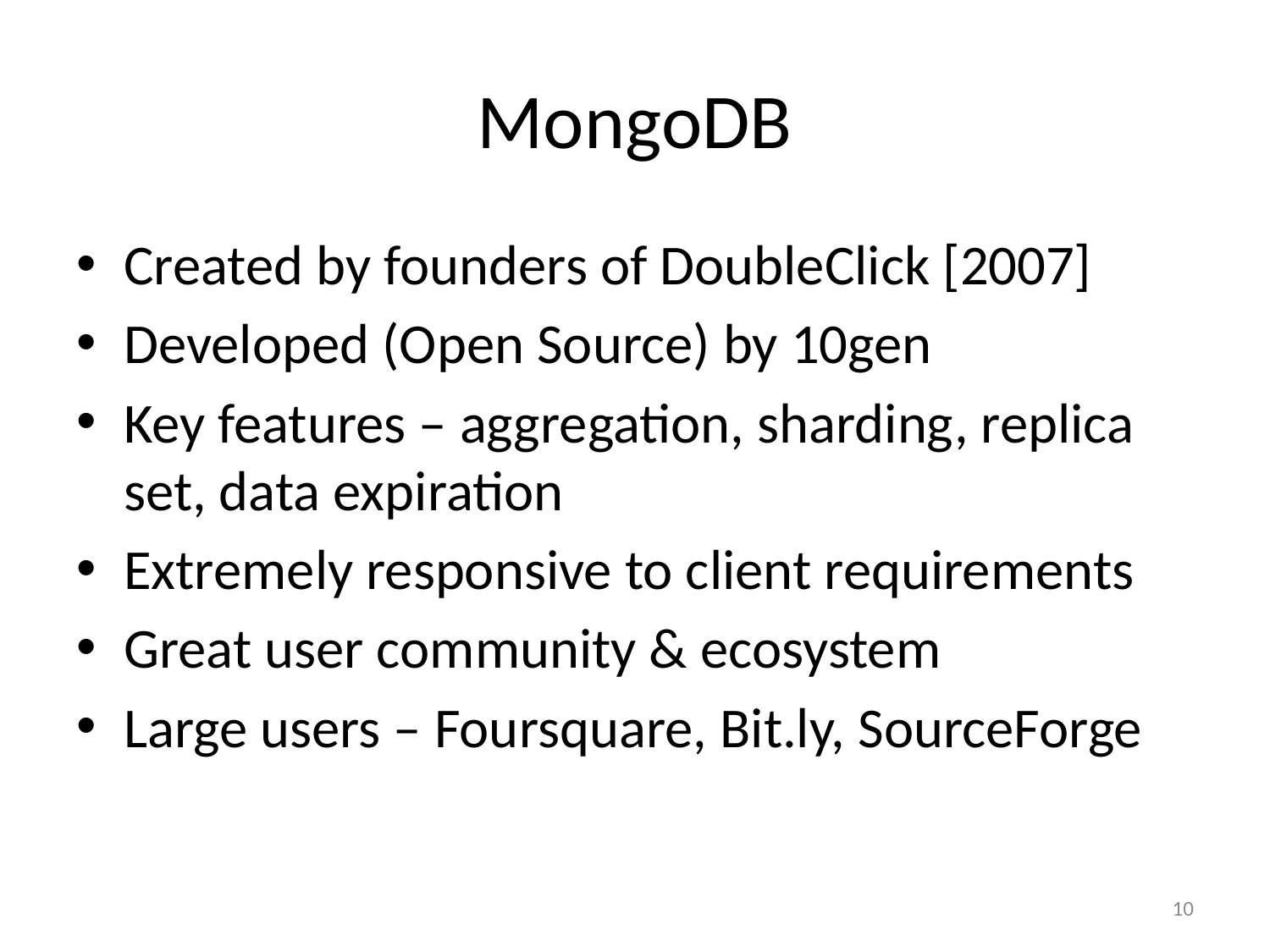

# MongoDB
Created by founders of DoubleClick [2007]
Developed (Open Source) by 10gen
Key features – aggregation, sharding, replica set, data expiration
Extremely responsive to client requirements
Great user community & ecosystem
Large users – Foursquare, Bit.ly, SourceForge

10